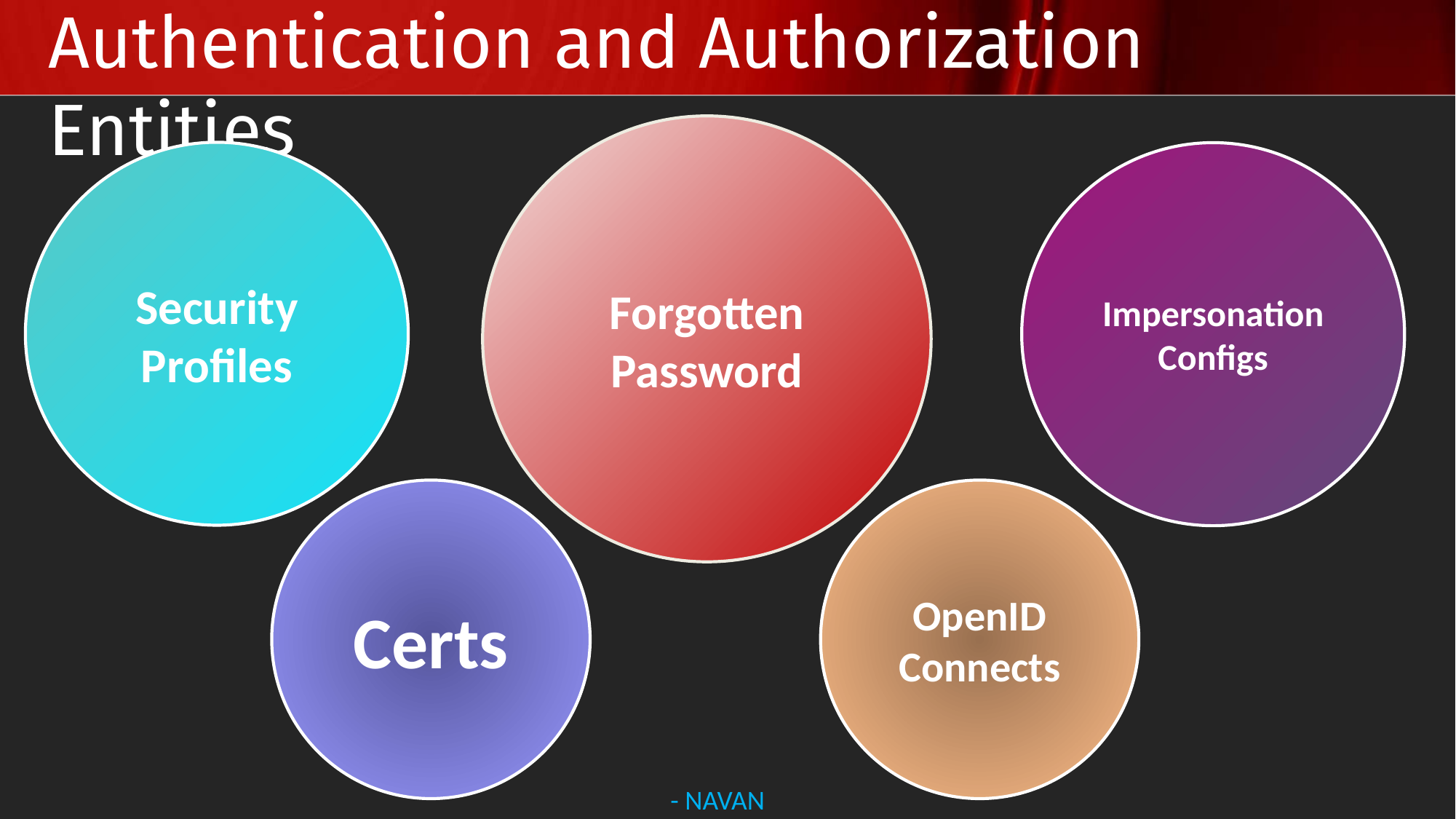

# Authentication and Authorization Entities
Forgotten Password
Security Profiles
Impersonation Configs
Certs
OpenID Connects
- NAVAN